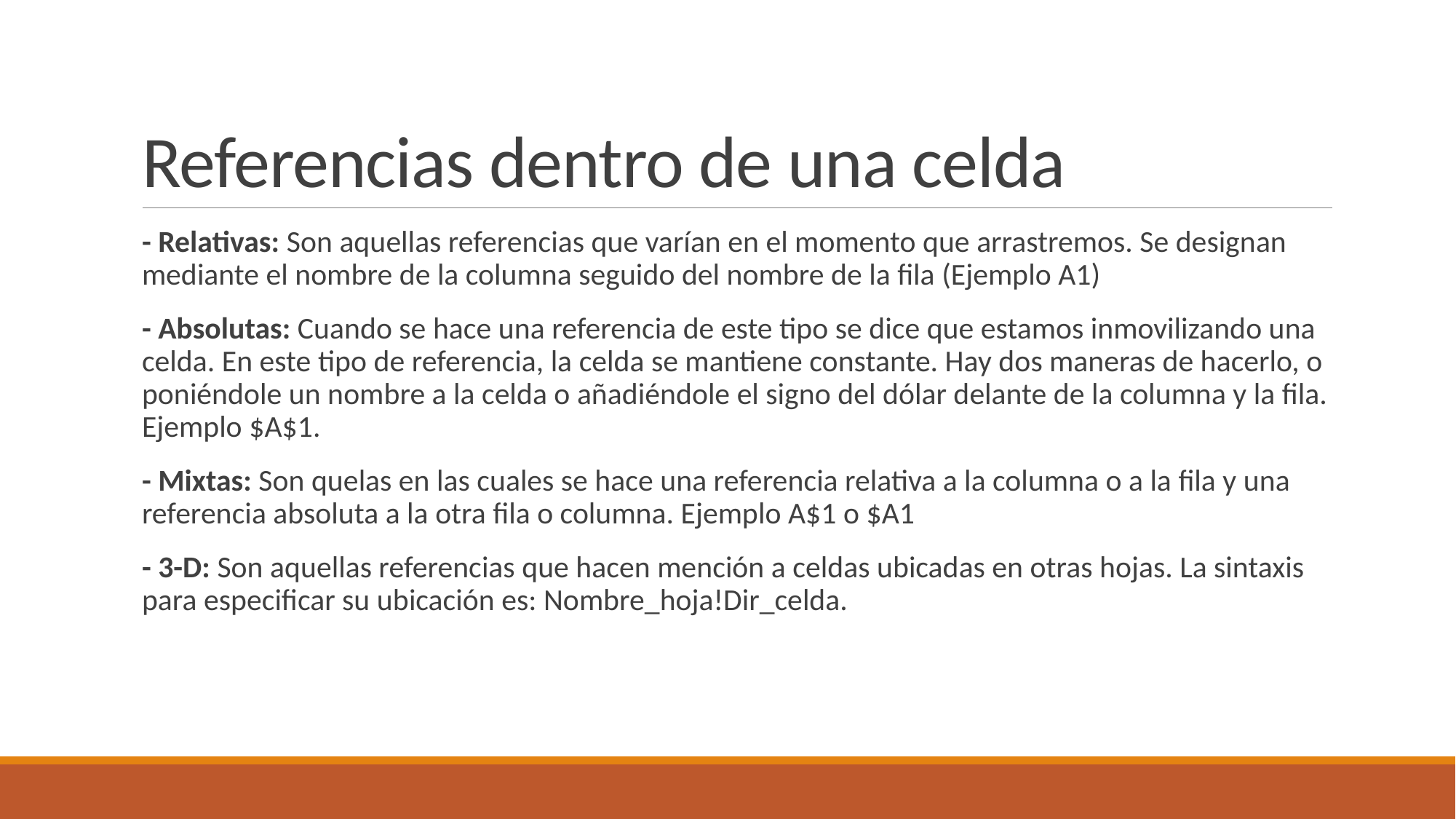

# Referencias dentro de una celda
- Relativas: Son aquellas referencias que varían en el momento que arrastremos. Se designan mediante el nombre de la columna seguido del nombre de la fila (Ejemplo A1)
- Absolutas: Cuando se hace una referencia de este tipo se dice que estamos inmovilizando una celda. En este tipo de referencia, la celda se mantiene constante. Hay dos maneras de hacerlo, o poniéndole un nombre a la celda o añadiéndole el signo del dólar delante de la columna y la fila. Ejemplo $A$1.
- Mixtas: Son quelas en las cuales se hace una referencia relativa a la columna o a la fila y una referencia absoluta a la otra fila o columna. Ejemplo A$1 o $A1
- 3-D: Son aquellas referencias que hacen mención a celdas ubicadas en otras hojas. La sintaxis para especificar su ubicación es: Nombre_hoja!Dir_celda.